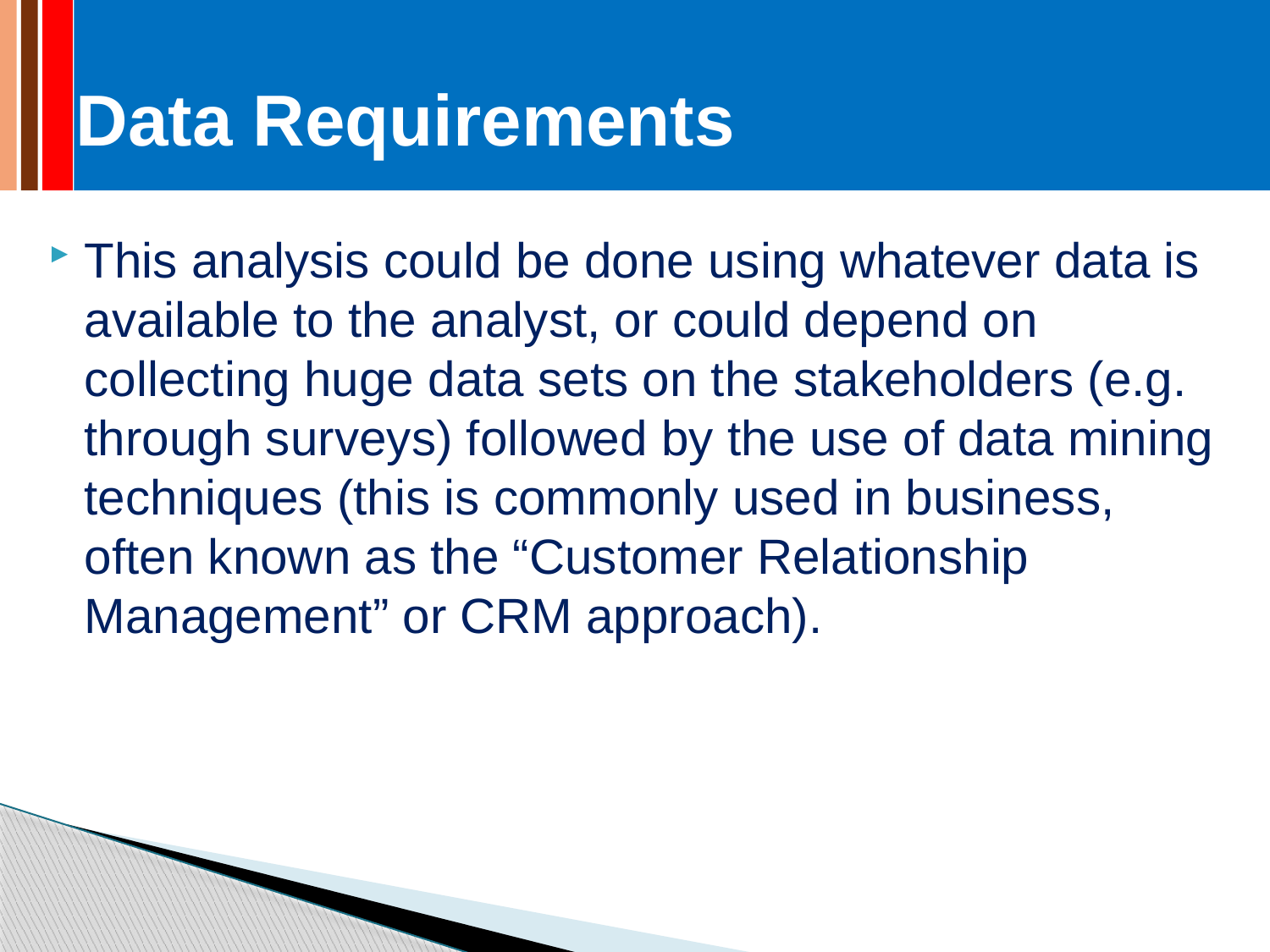

# Data Requirements
This analysis could be done using whatever data is available to the analyst, or could depend on collecting huge data sets on the stakeholders (e.g. through surveys) followed by the use of data mining techniques (this is commonly used in business, often known as the “Customer Relationship Management” or CRM approach).